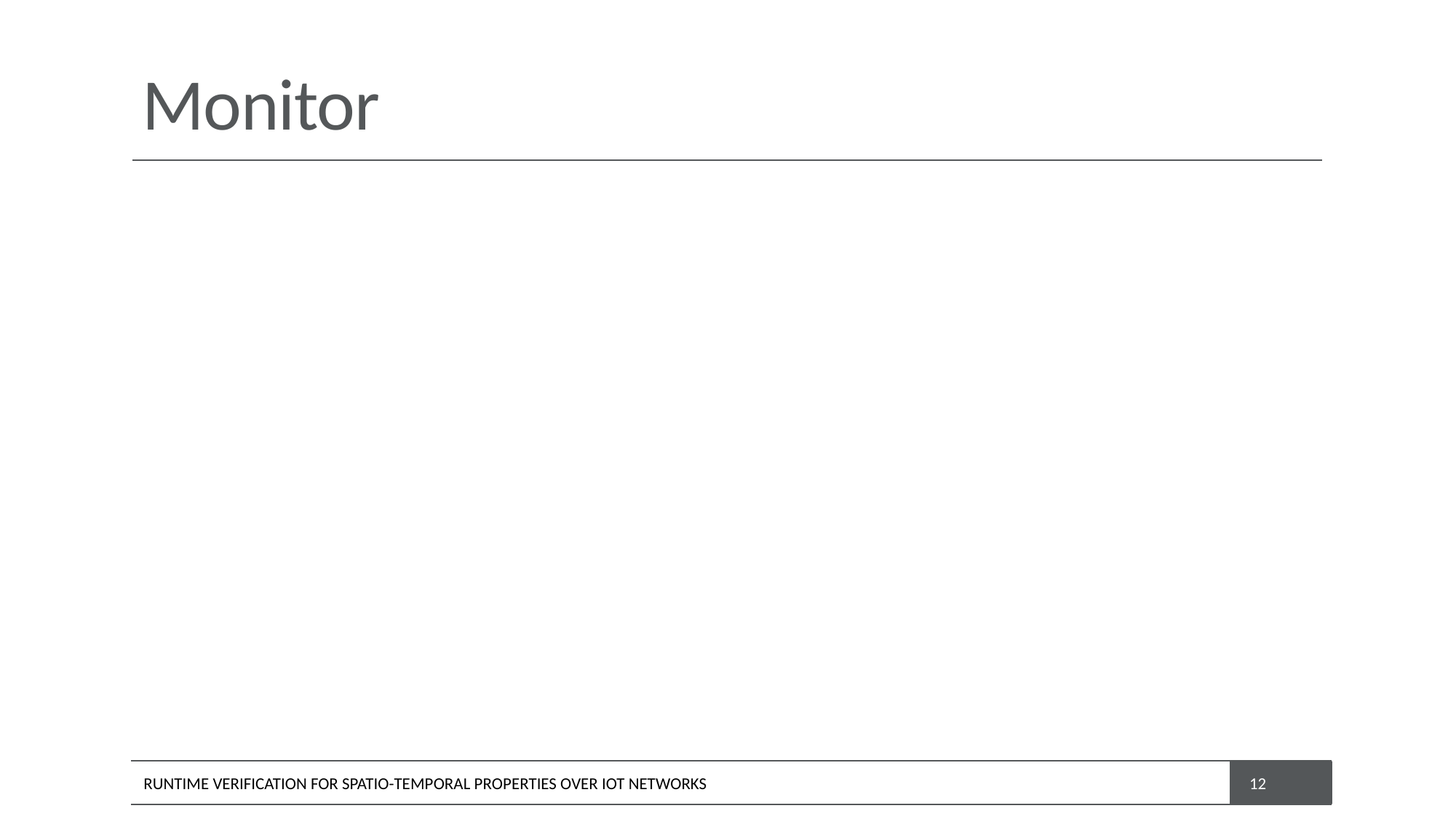

# Monitor

RUNTIME VERIFICATION FOR SPATIO-TEMPORAL PROPERTIES OVER IOT NETWORKS
12